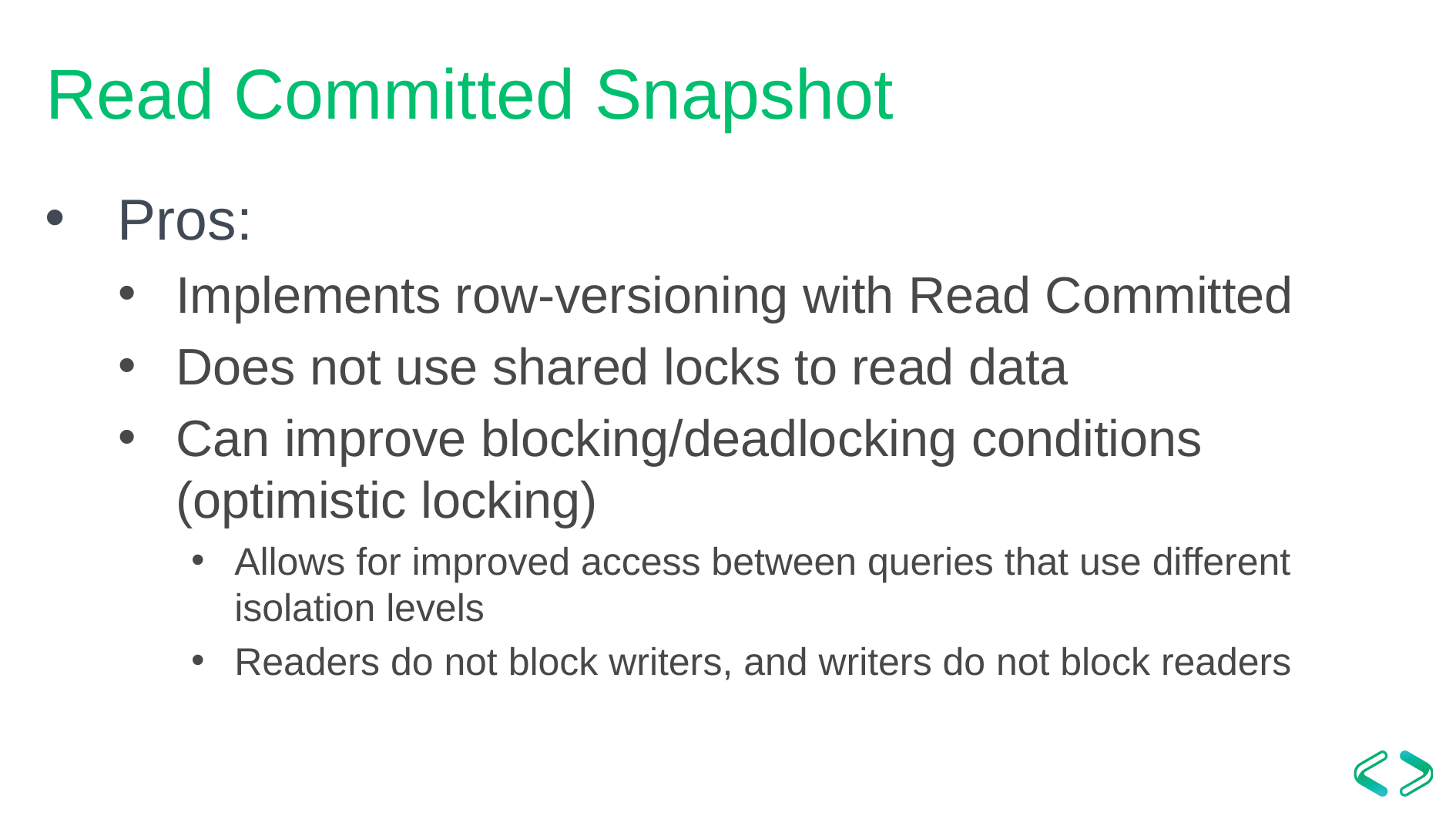

# Read Committed Snapshot
Pros:
Implements row-versioning with Read Committed
Does not use shared locks to read data
Can improve blocking/deadlocking conditions (optimistic locking)
Allows for improved access between queries that use different isolation levels
Readers do not block writers, and writers do not block readers